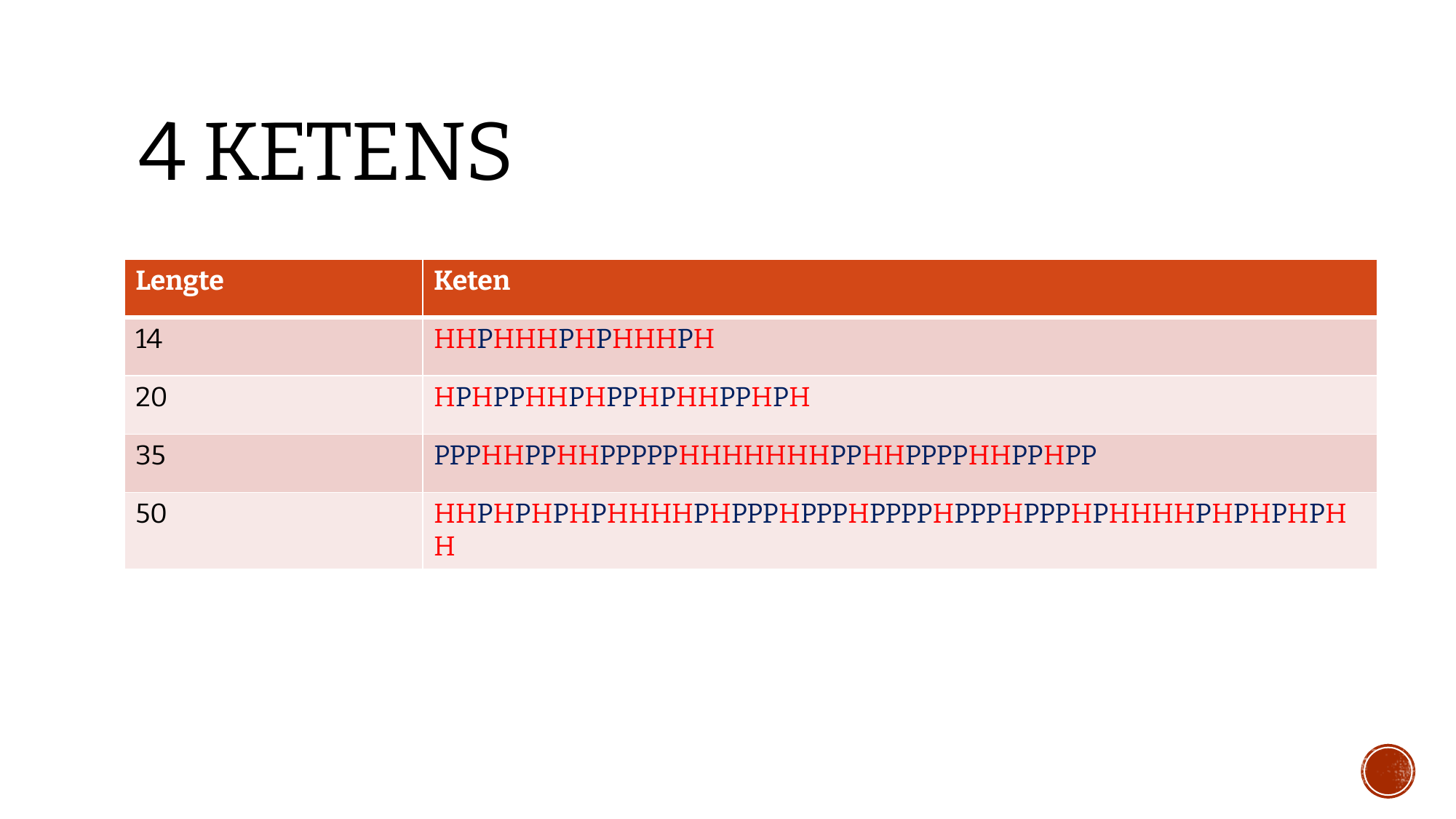

# 4 ketens
| Lengte | Keten |
| --- | --- |
| 14 | HHPHHHPHPHHHPH |
| 20 | HPHPPHHPHPPHPHHPPHPH |
| 35 | PPPHHPPHHPPPPPHHHHHHHPPHHPPPPHHPPHPP |
| 50 | HHPHPHPHPHHHHPHPPPHPPPHPPPPHPPPHPPPHPHHHHPHPHPHPHH |